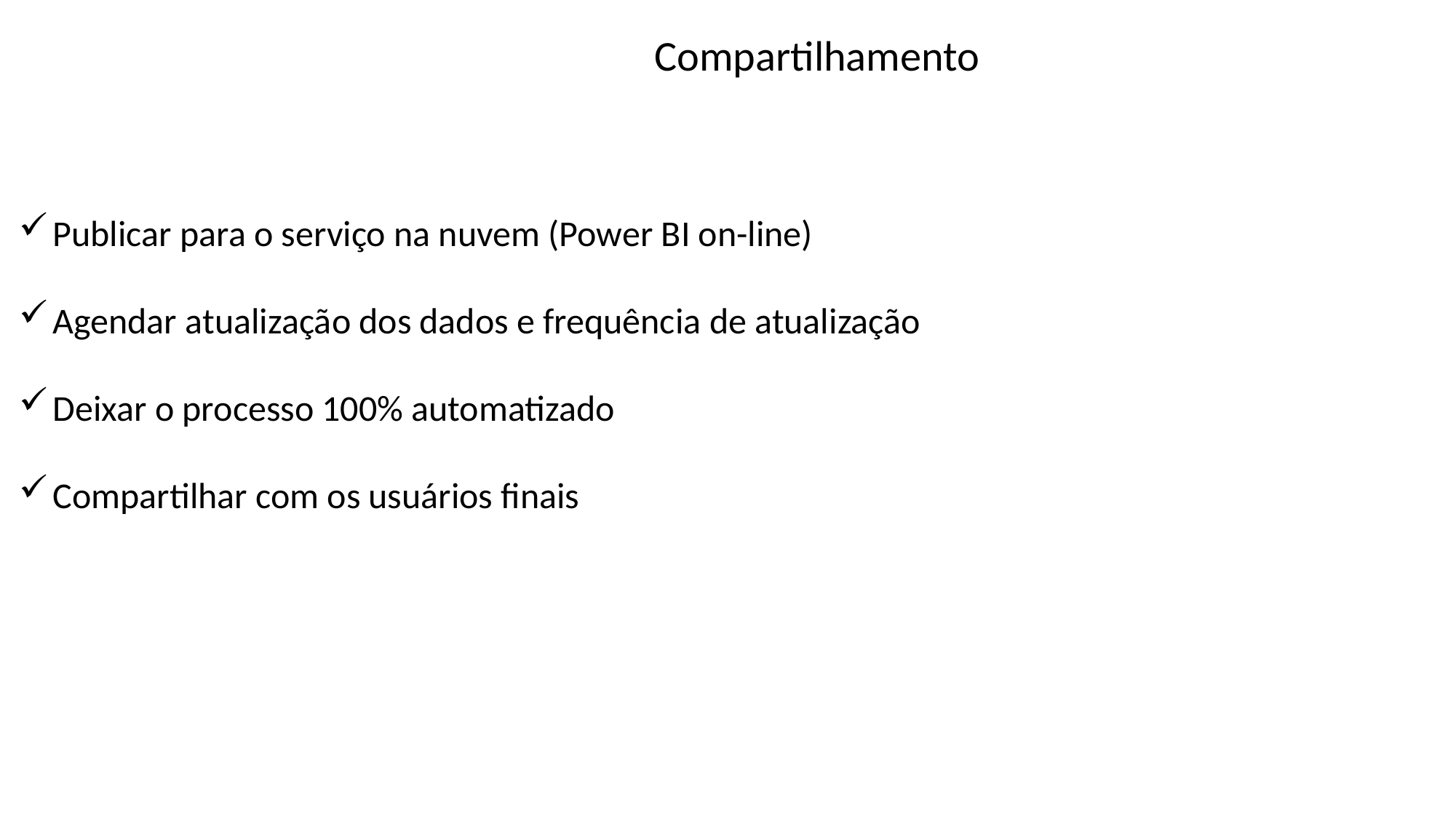

Compartilhamento
Publicar para o serviço na nuvem (Power BI on-line)

Agendar atualização dos dados e frequência de atualização

Deixar o processo 100% automatizado

Compartilhar com os usuários finais